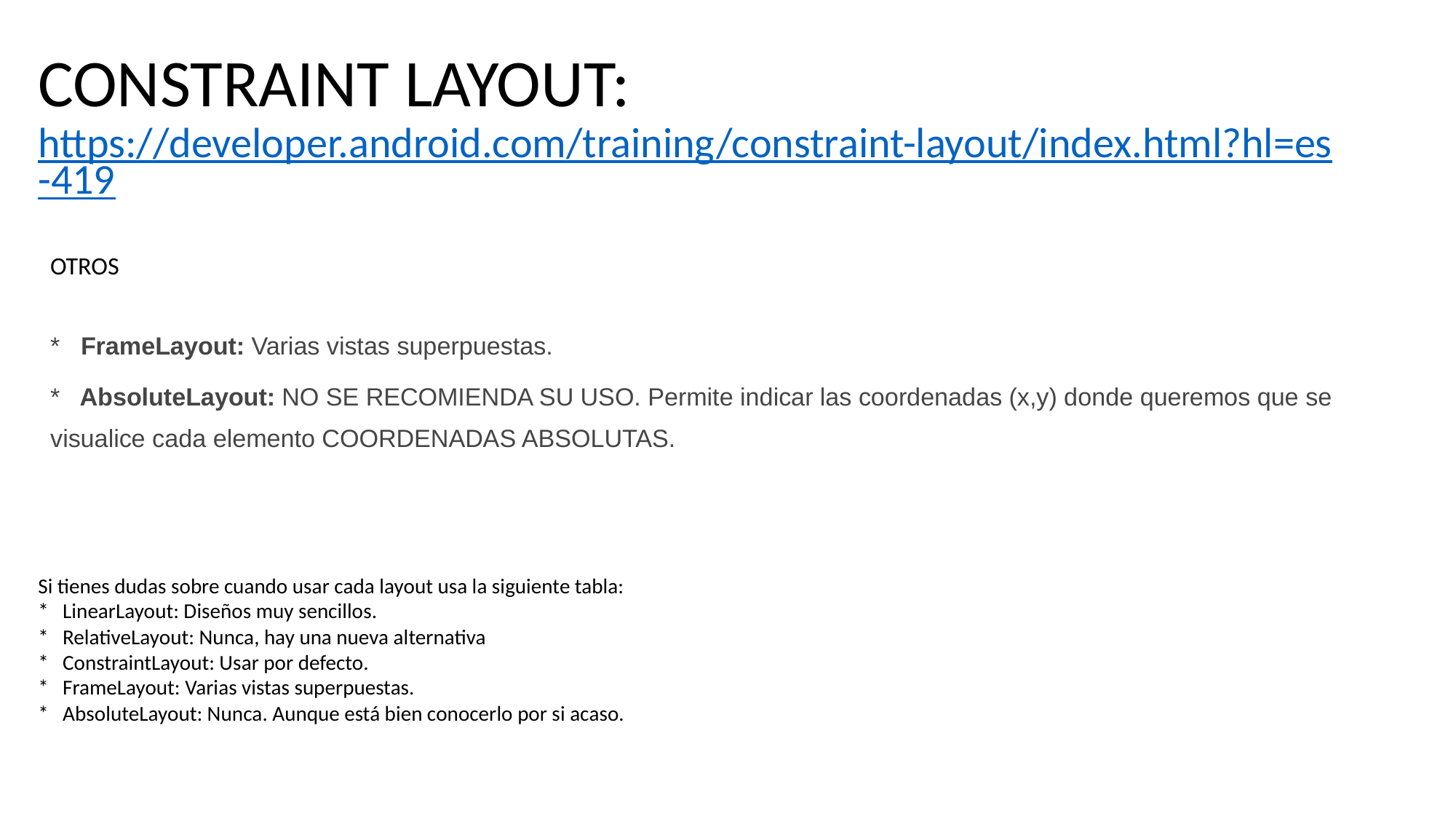

# CONSTRAINT LAYOUT: https://developer.android.com/training/constraint-layout/index.html?hl=es-419

OTROS

*   FrameLayout: Varias vistas superpuestas.
*   AbsoluteLayout: NO SE RECOMIENDA SU USO. Permite indicar las coordenadas (x,y) donde queremos que se visualice cada elemento COORDENADAS ABSOLUTAS.

Si tienes dudas sobre cuando usar cada layout usa la siguiente tabla:
*   LinearLayout: Diseños muy sencillos.
*   RelativeLayout: Nunca, hay una nueva alternativa
*   ConstraintLayout: Usar por defecto.
*   FrameLayout: Varias vistas superpuestas.
*   AbsoluteLayout: Nunca. Aunque está bien conocerlo por si acaso.